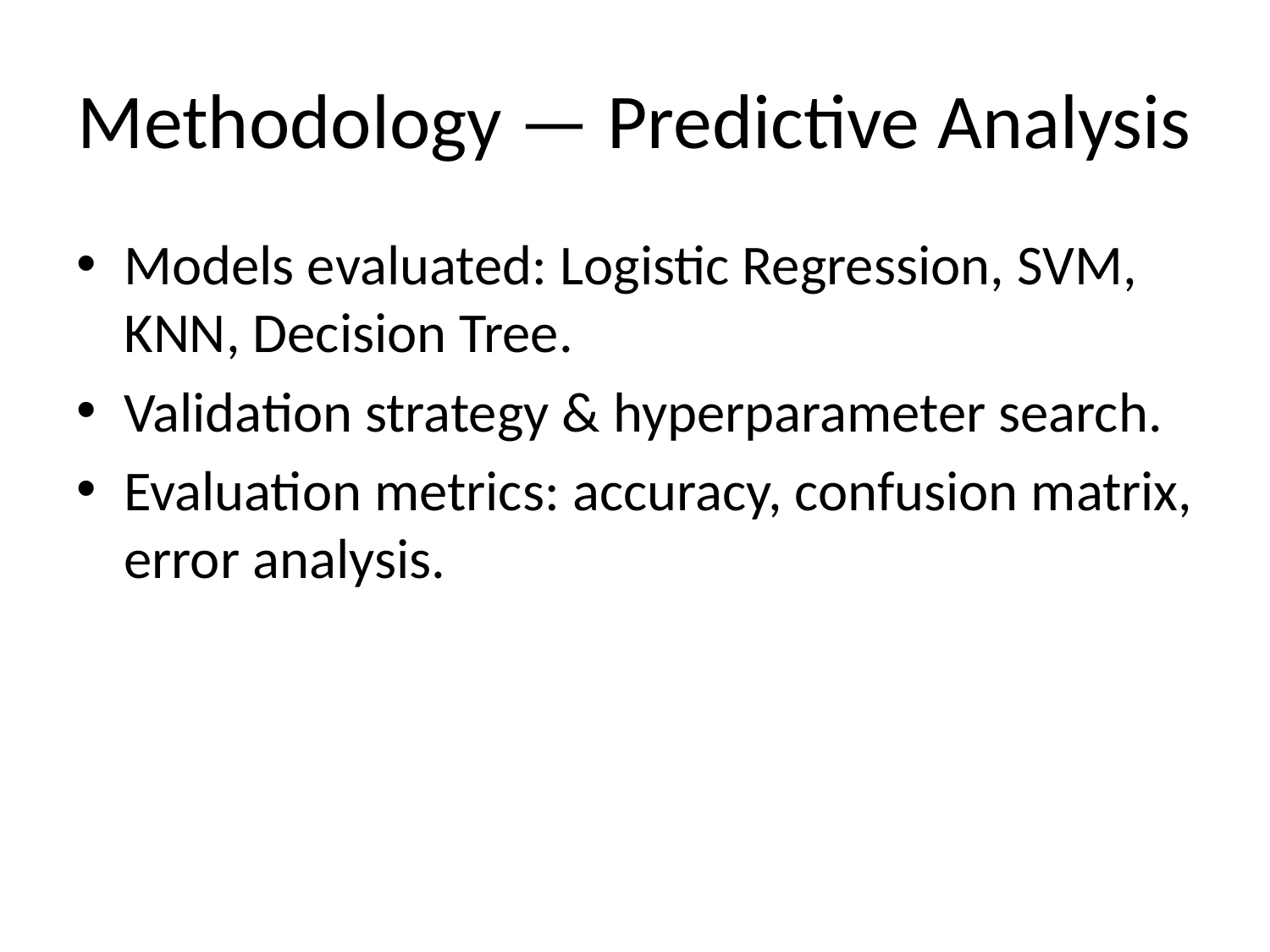

# Methodology — Predictive Analysis
Models evaluated: Logistic Regression, SVM, KNN, Decision Tree.
Validation strategy & hyperparameter search.
Evaluation metrics: accuracy, confusion matrix, error analysis.